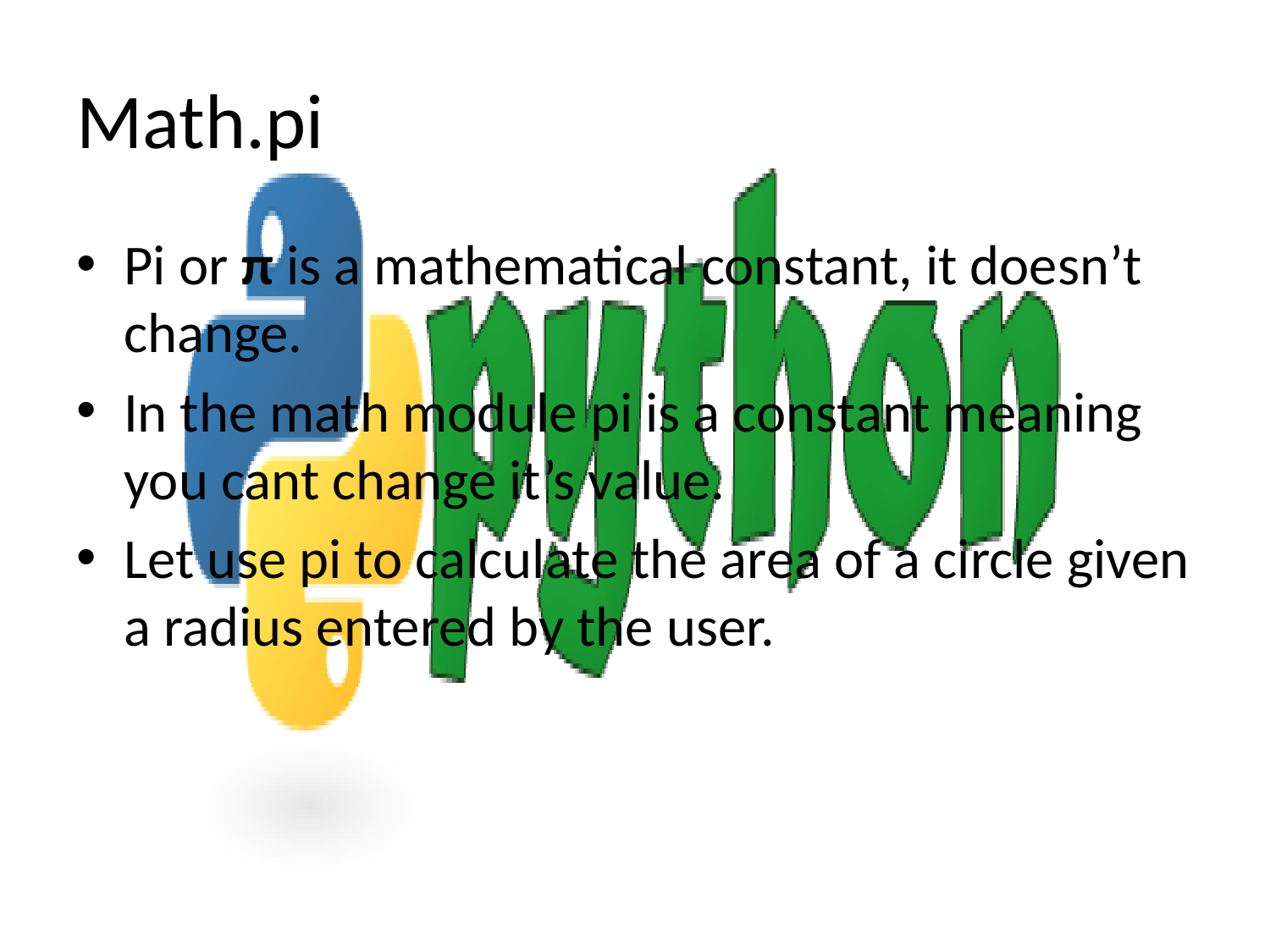

# Math.pi
Pi or π is a mathematical constant, it doesn’t change.
In the math module pi is a constant meaning you cant change it’s value.
Let use pi to calculate the area of a circle given a radius entered by the user.